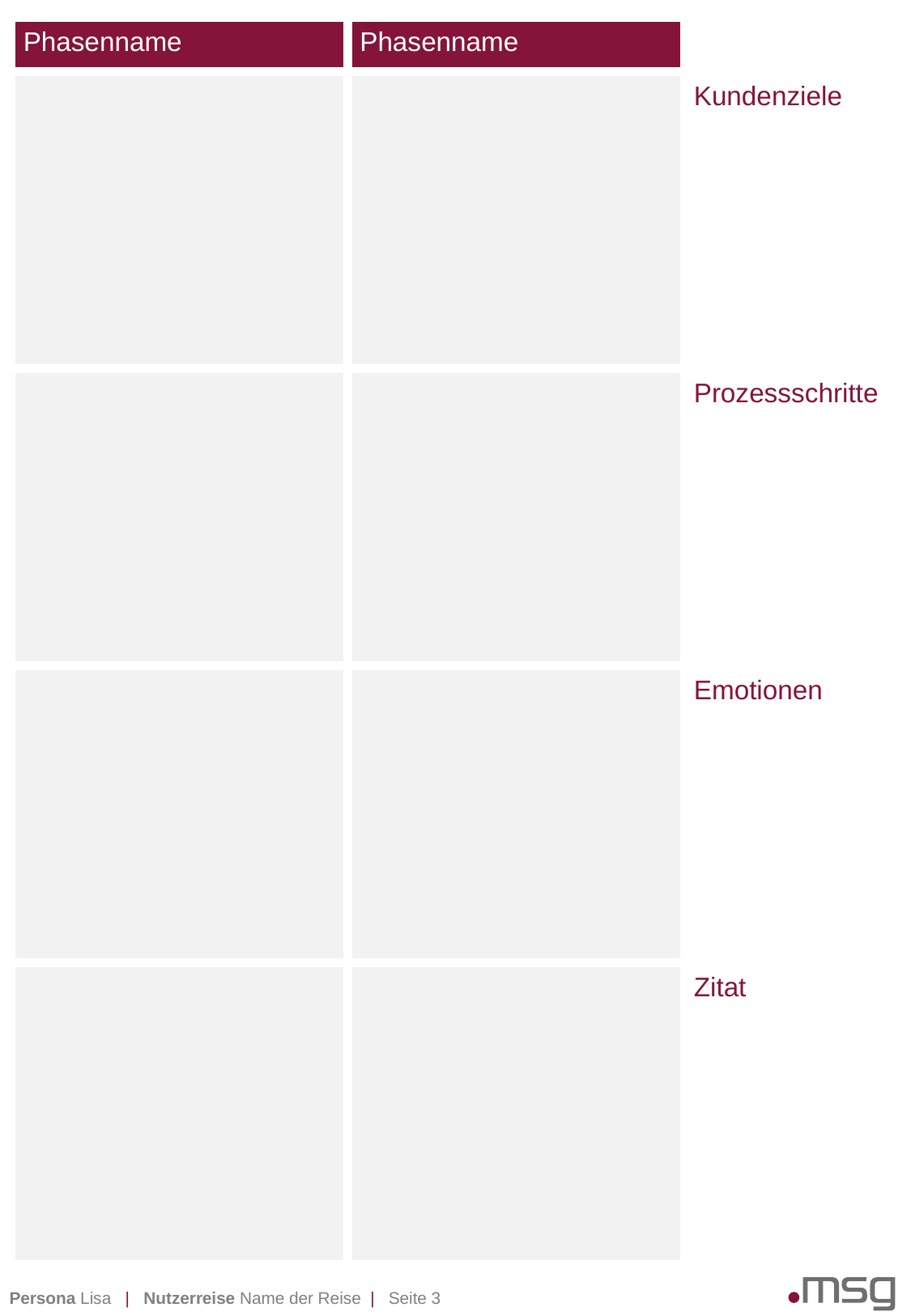

| Phasenname | Phasenname |  |
| --- | --- | --- |
|  |  | Kundenziele |
|  |  | Prozessschritte |
|  |  | Emotionen |
|  |  | Zitat |

Persona Lisa   |   Nutzerreise Name der Reise  |   Seite 3